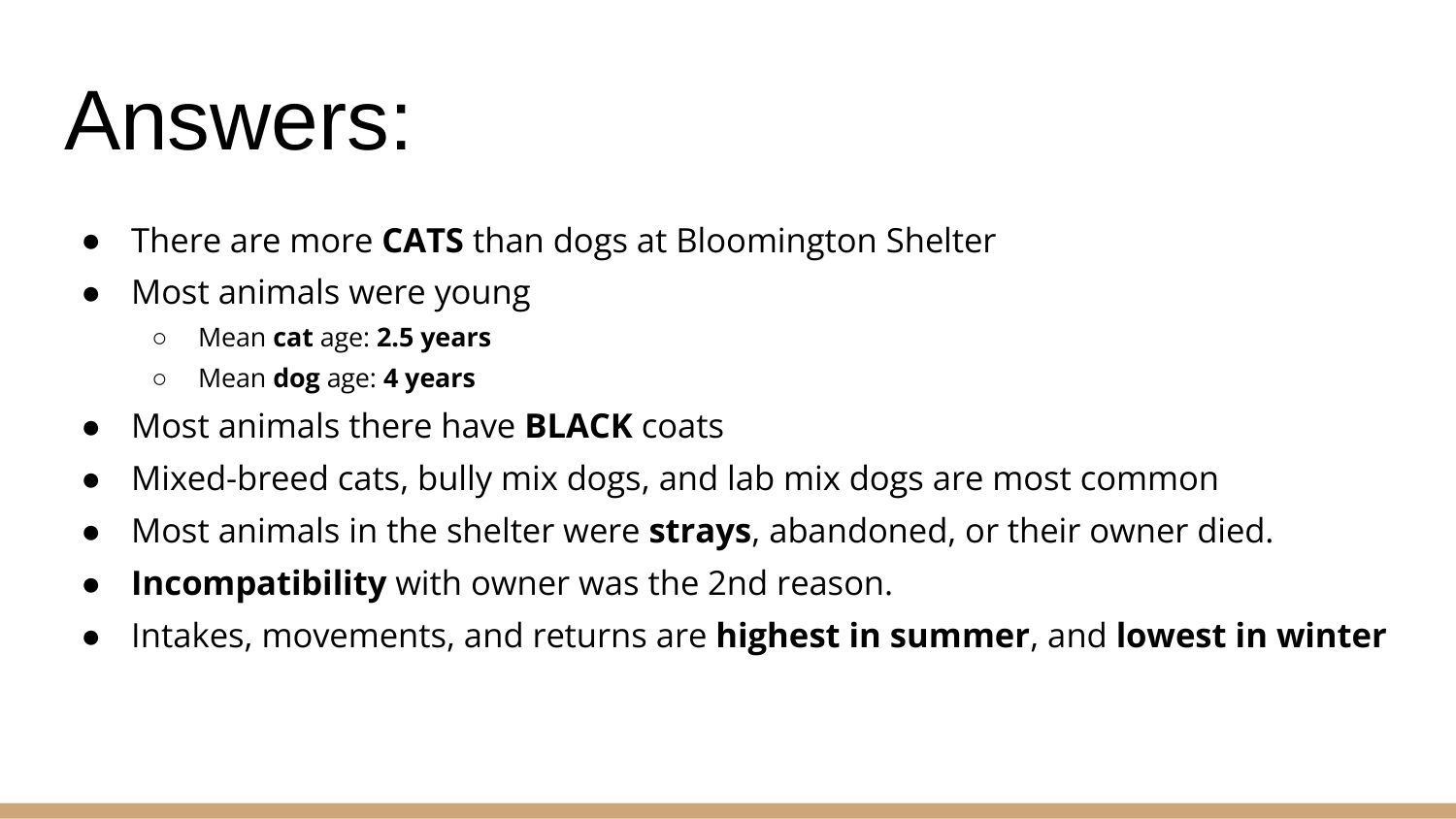

# Answers:
There are more CATS than dogs at Bloomington Shelter
Most animals were young
Mean cat age: 2.5 years
Mean dog age: 4 years
Most animals there have BLACK coats
Mixed-breed cats, bully mix dogs, and lab mix dogs are most common
Most animals in the shelter were strays, abandoned, or their owner died.
Incompatibility with owner was the 2nd reason.
Intakes, movements, and returns are highest in summer, and lowest in winter